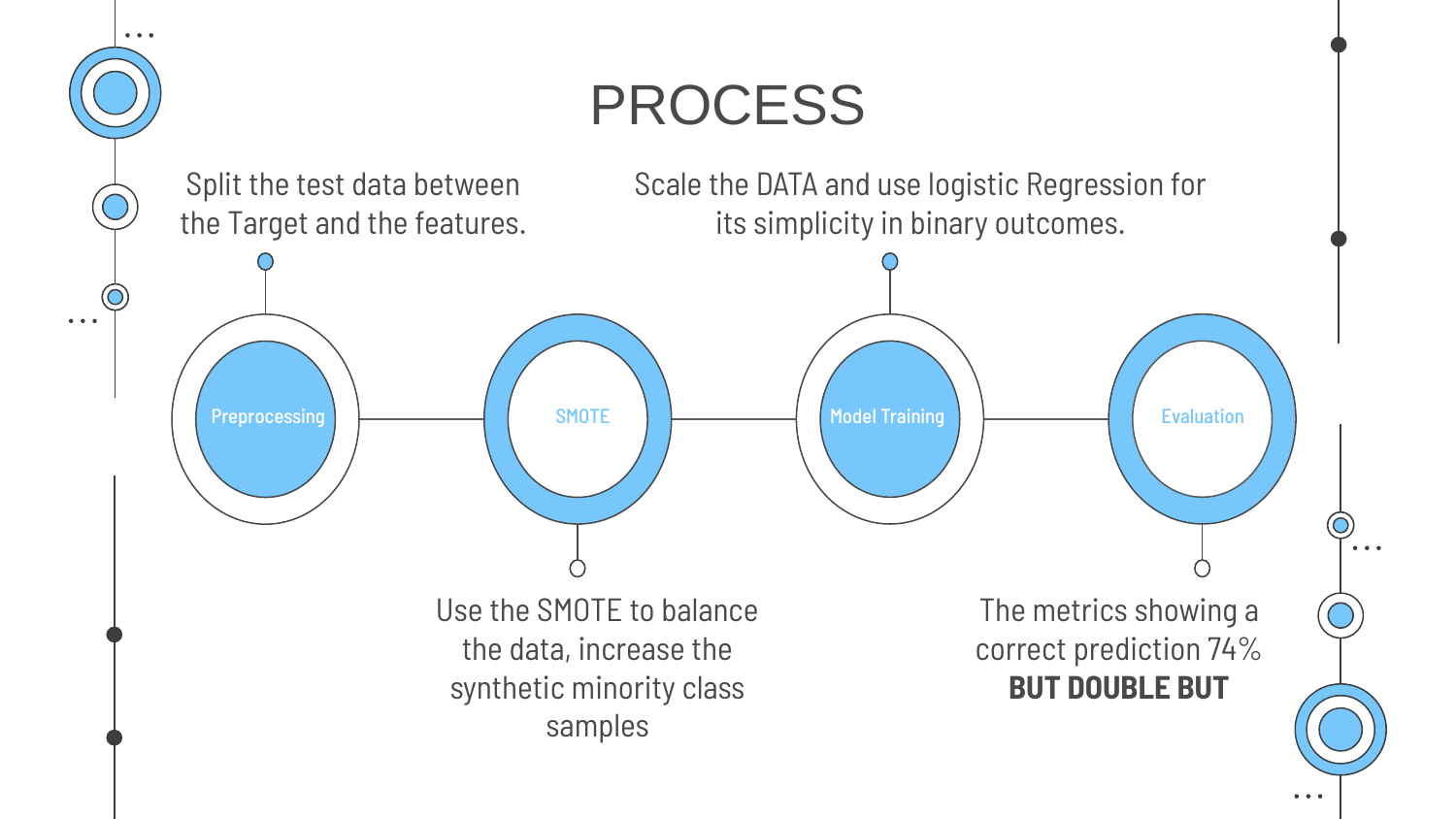

# PROCESS
Split the test data between the Target and the features.
Scale the DATA and use logistic Regression for its simplicity in binary outcomes.

SMOTE
Preprocessing
Model Training
Evaluation
Use the SMOTE to balance the data, increase the synthetic minority class samples
The metrics showing a correct prediction 74% BUT DOUBLE BUT